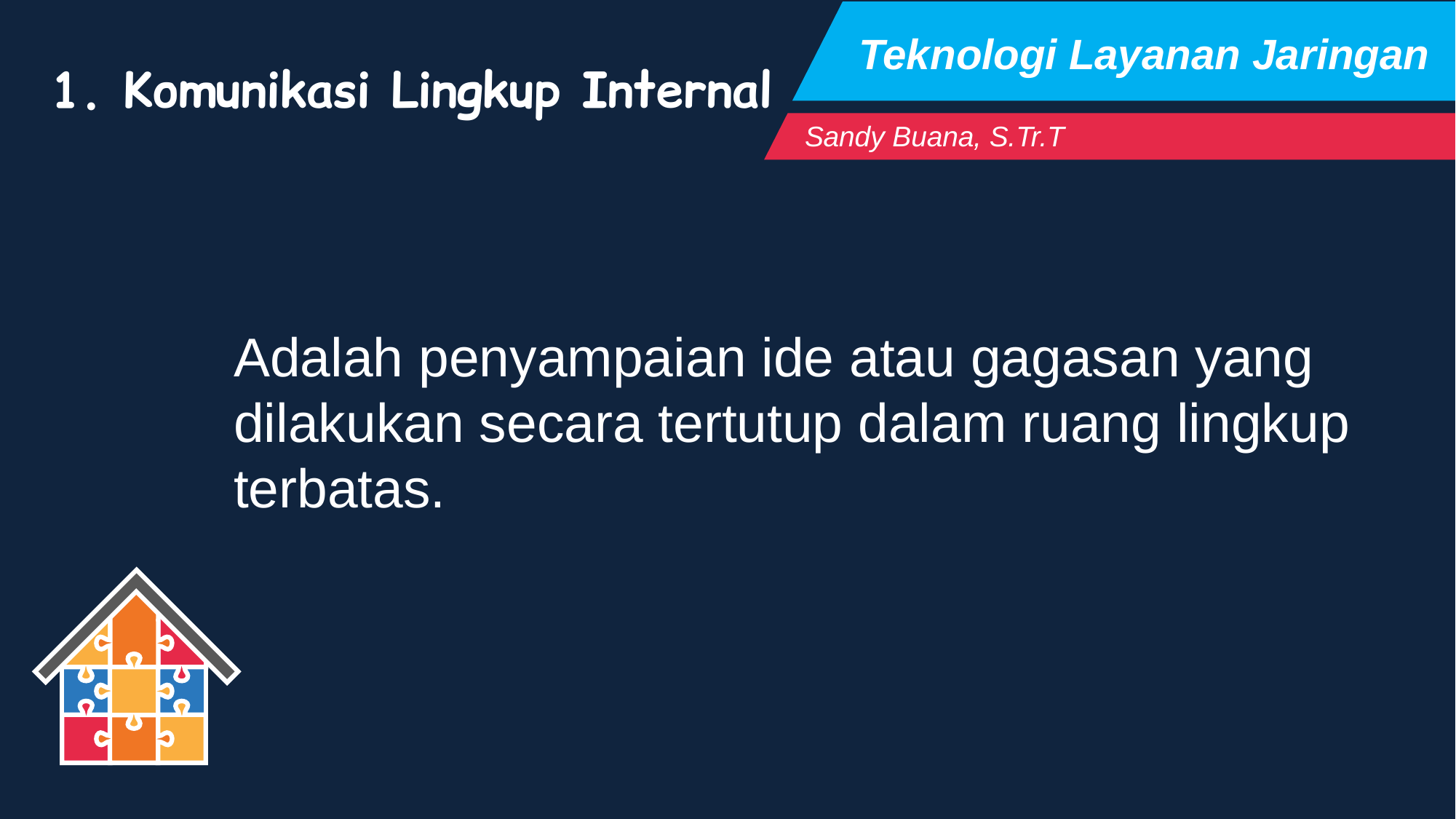

Teknologi Layanan Jaringan
1. Komunikasi Lingkup Internal

Sandy Buana, S.Tr.T
Adalah penyampaian ide atau gagasan yang dilakukan secara tertutup dalam ruang lingkup terbatas.